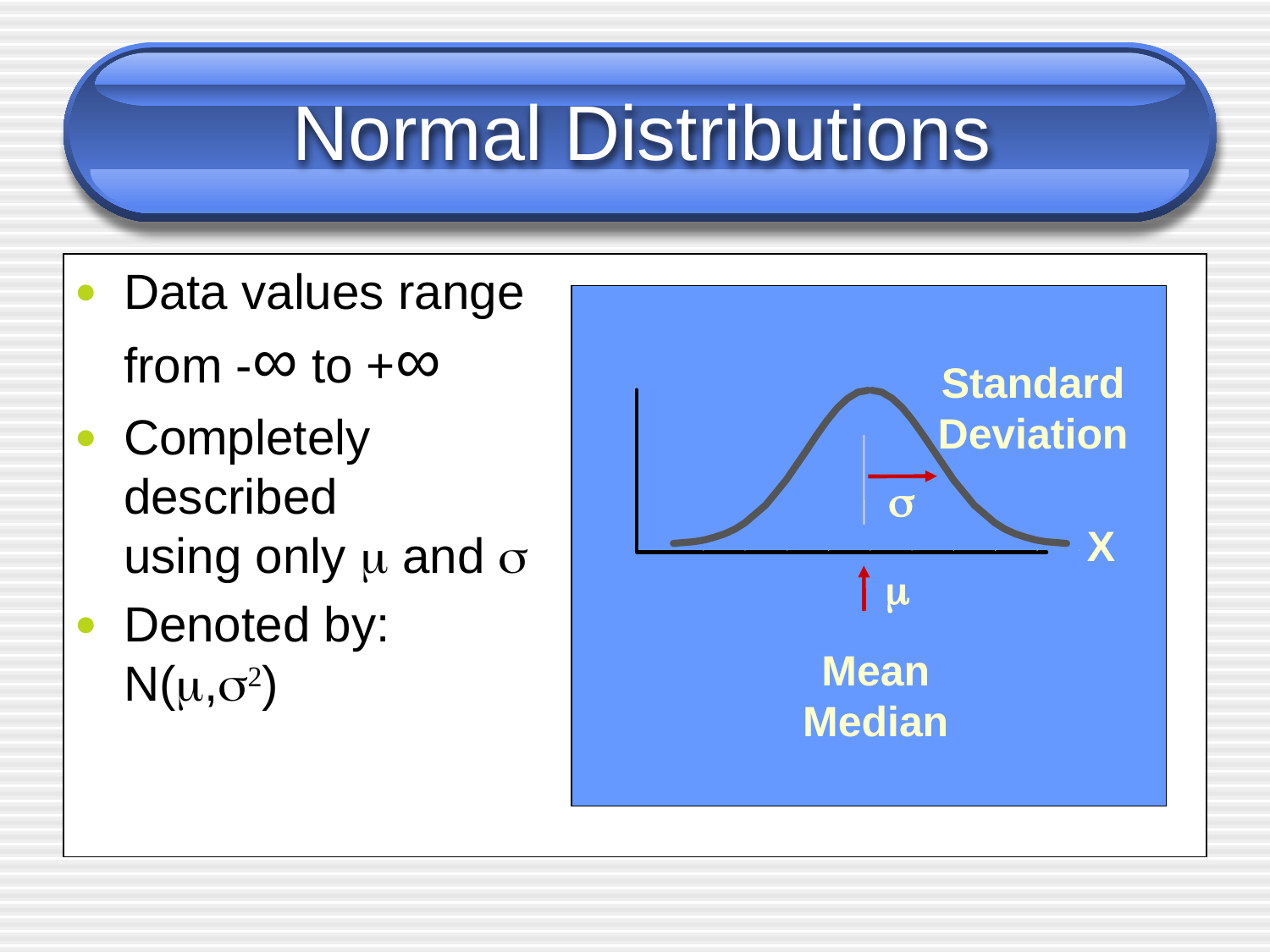

# Normal Distributions
Data values range
from -∞ to +∞
Completely
described
using only μ and σ
Denoted by:
N(μ,σ2)

Standard Deviation

σ
X

μ

Mean Median